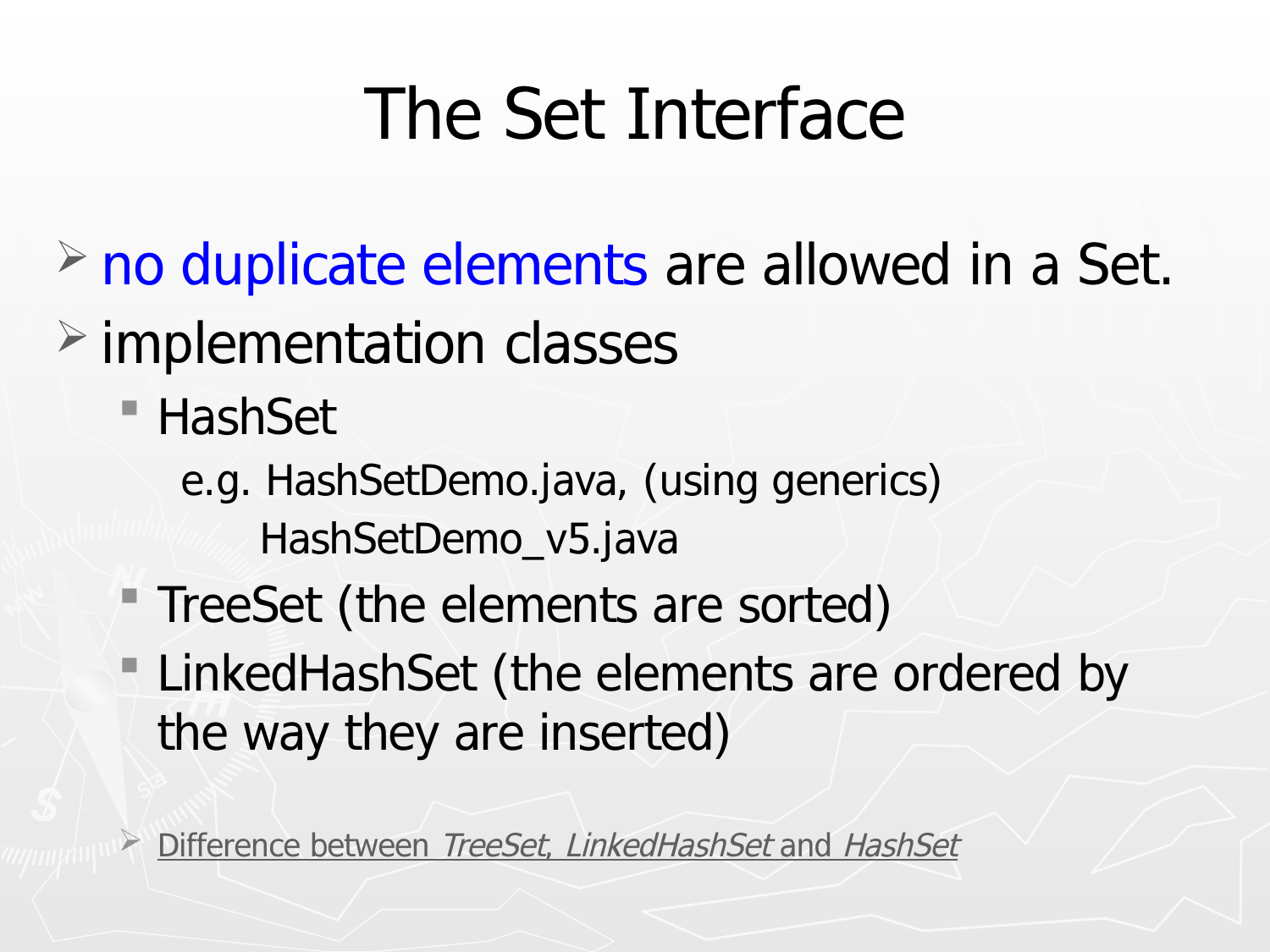

# The Set Interface
no duplicate elements are allowed in a Set.
implementation classes
HashSet
e.g. HashSetDemo.java, (using generics)
      HashSetDemo_v5.java
TreeSet (the elements are sorted)
LinkedHashSet (the elements are ordered by the way they are inserted)

Difference between TreeSet, LinkedHashSet and HashSet